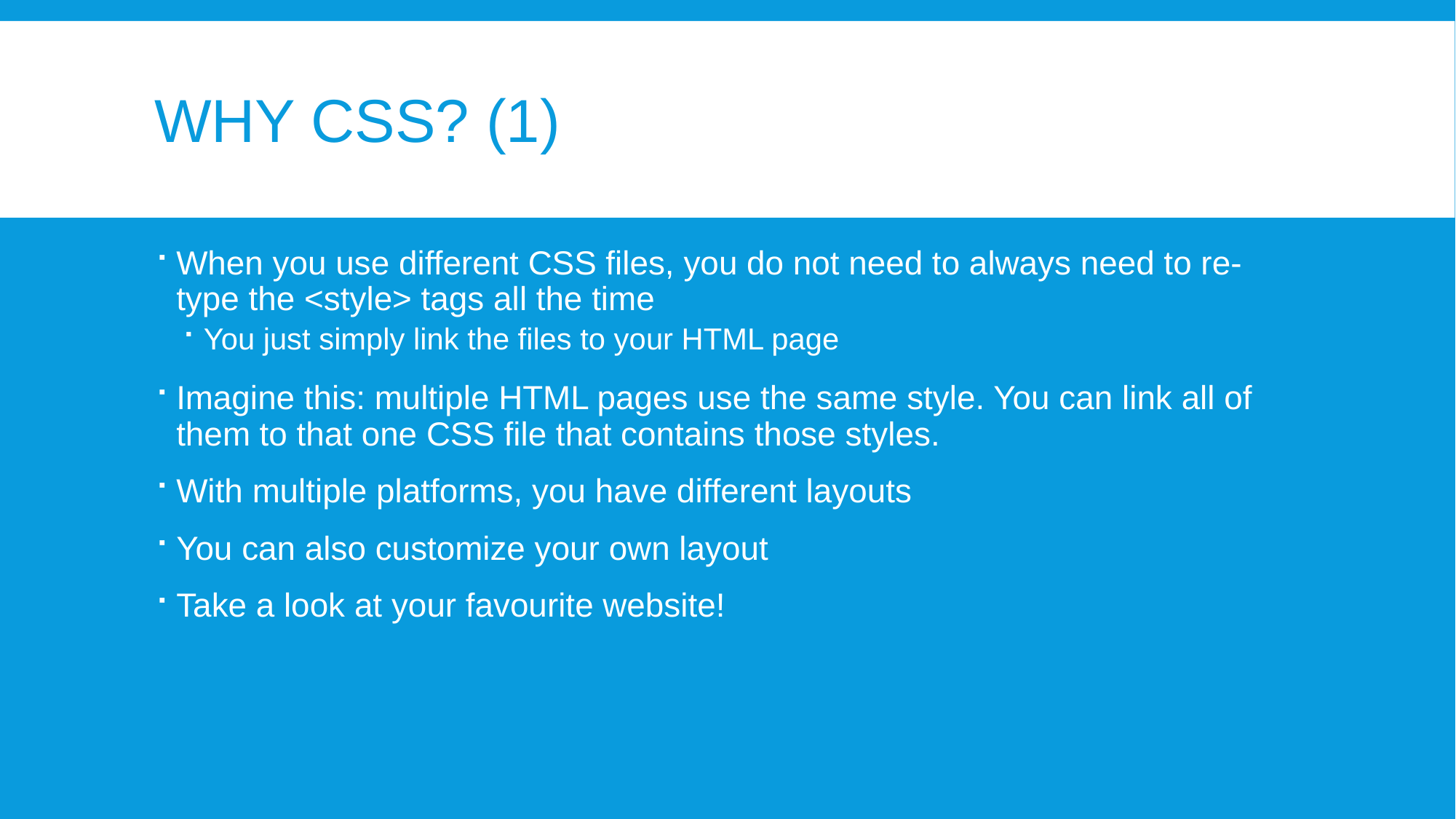

# Why CSS? (1)
When you use different CSS files, you do not need to always need to re-type the <style> tags all the time
You just simply link the files to your HTML page
Imagine this: multiple HTML pages use the same style. You can link all of them to that one CSS file that contains those styles.
With multiple platforms, you have different layouts
You can also customize your own layout
Take a look at your favourite website!